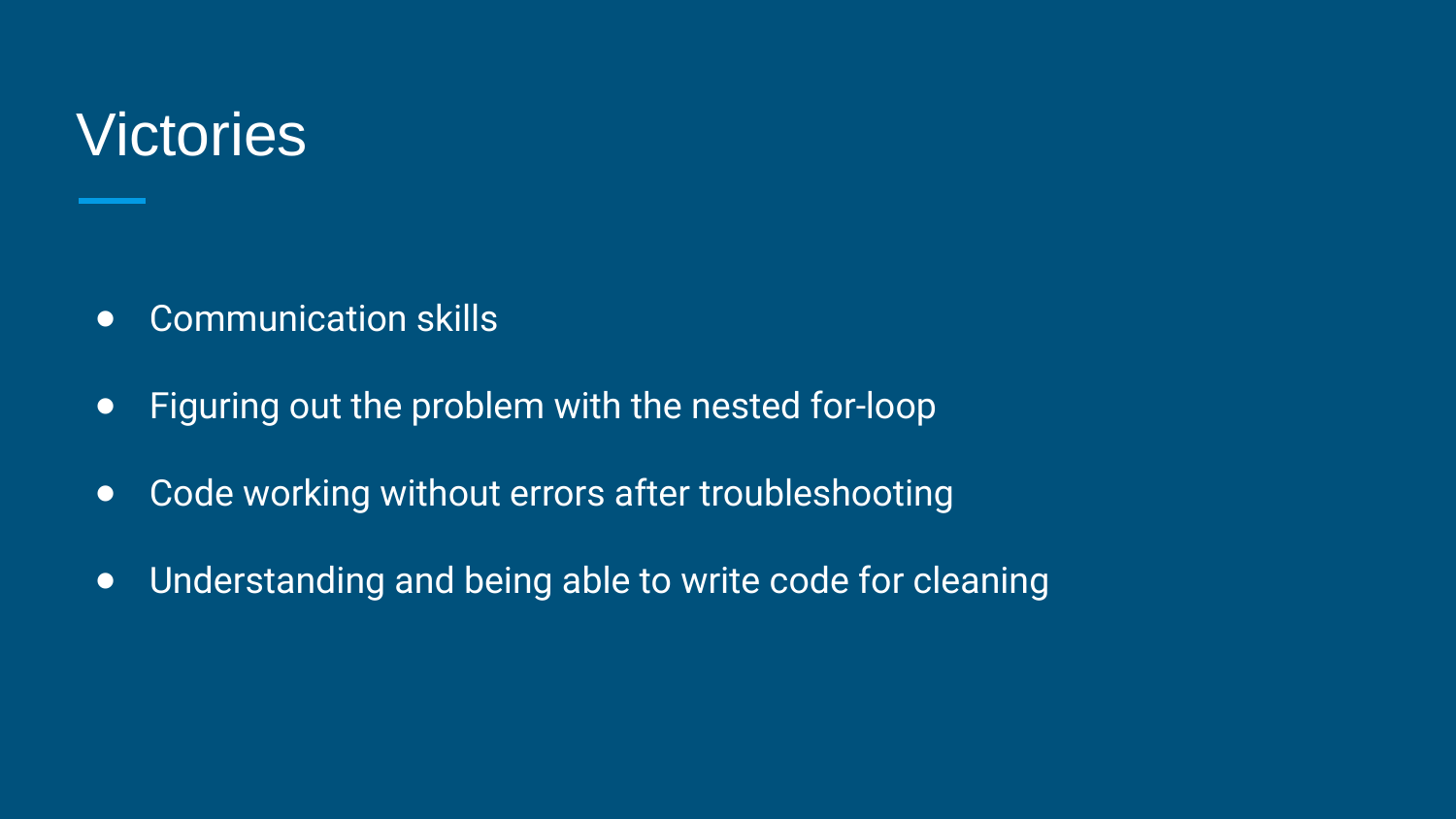

# Victories
Communication skills
Figuring out the problem with the nested for-loop
Code working without errors after troubleshooting
Understanding and being able to write code for cleaning